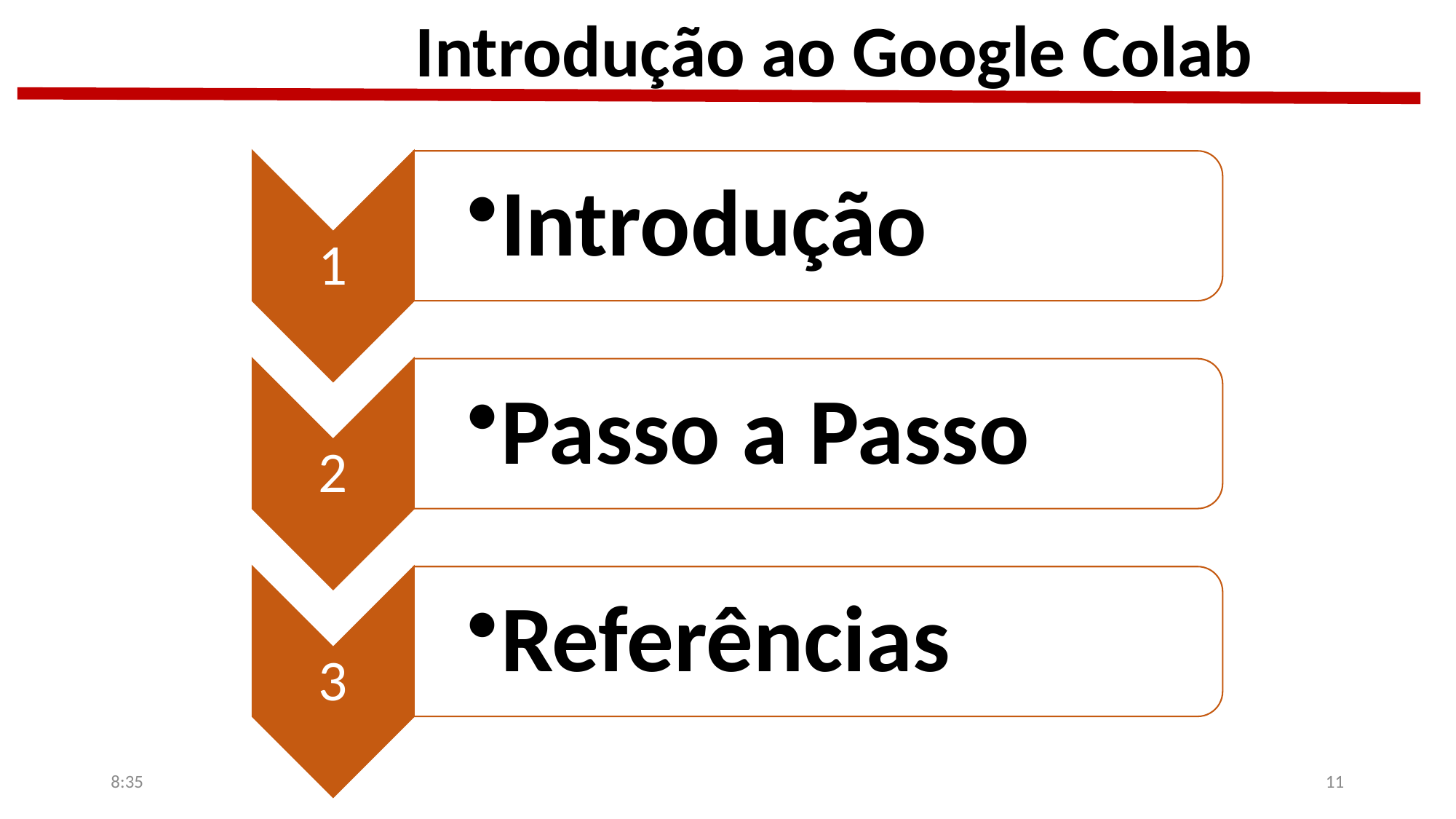

Introdução ao Google Colab
1
Introdução
2
Passo a Passo
3
Referências
8:35

11